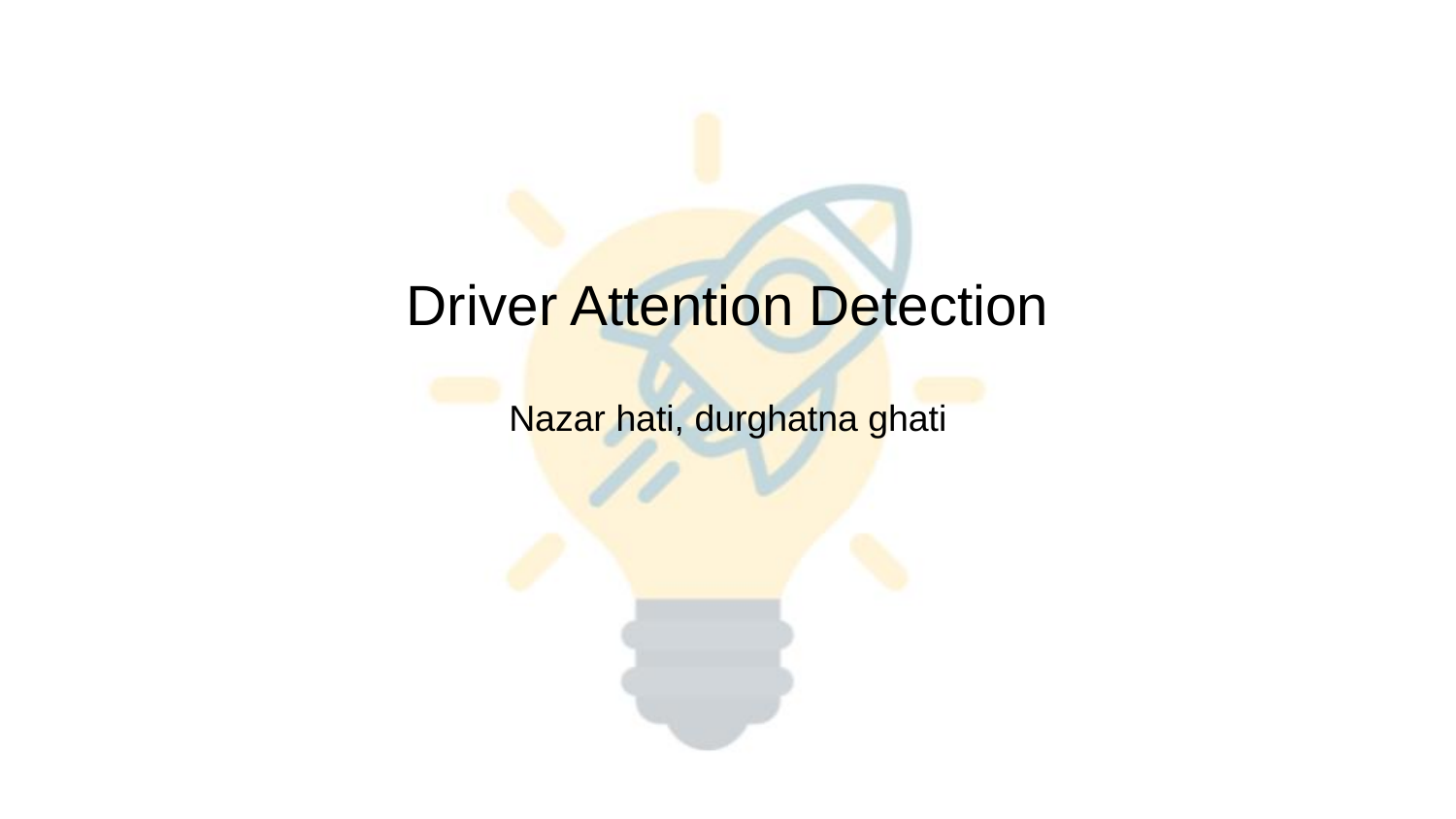

# Driver Attention Detection
Nazar hati, durghatna ghati